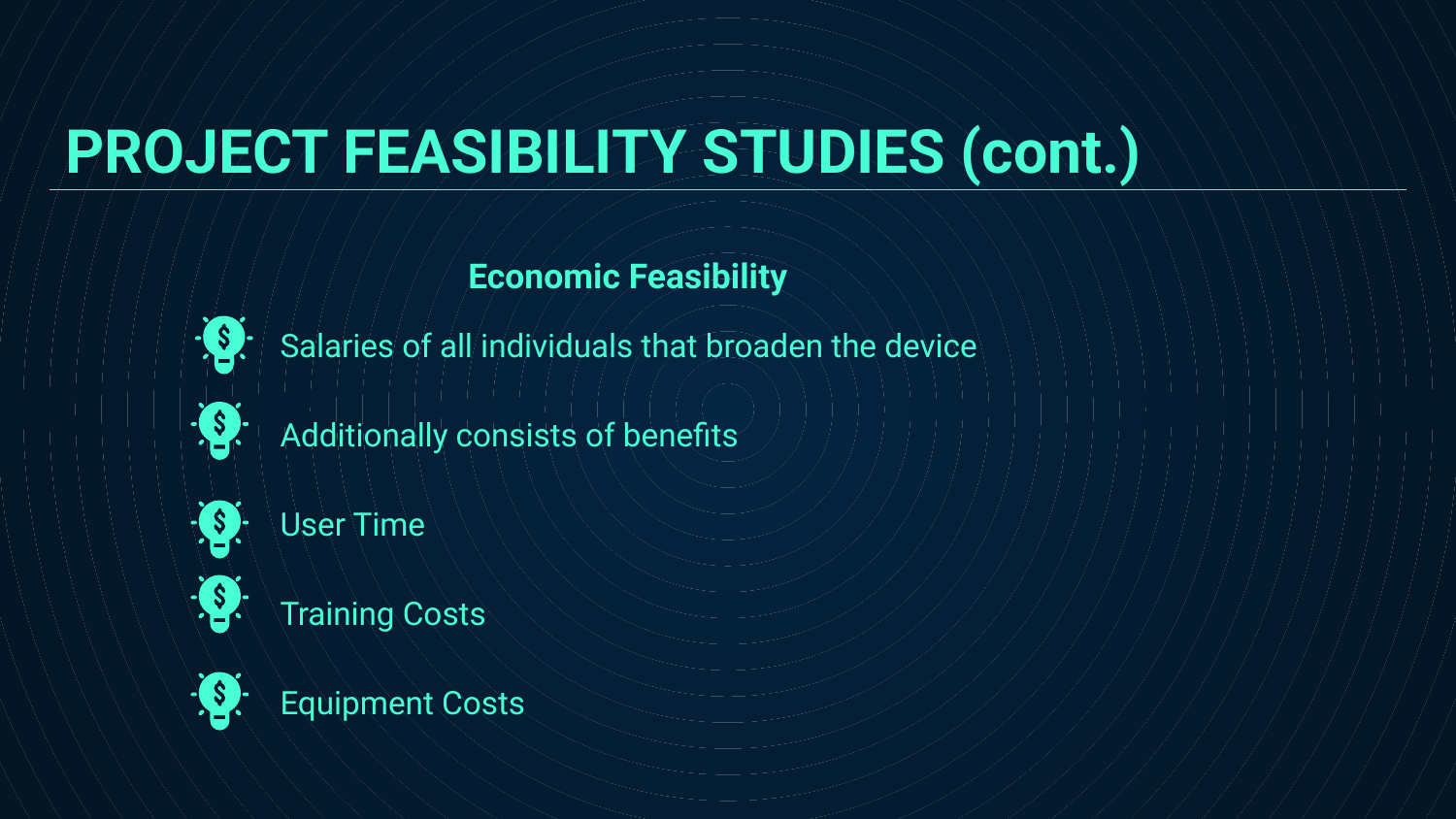

PROJECT FEASIBILITY STUDIES (cont.)
Economic Feasibility
 Salaries of all individuals that broaden the device

 Additionally consists of benefits

 User Time

 Training Costs

 Equipment Costs